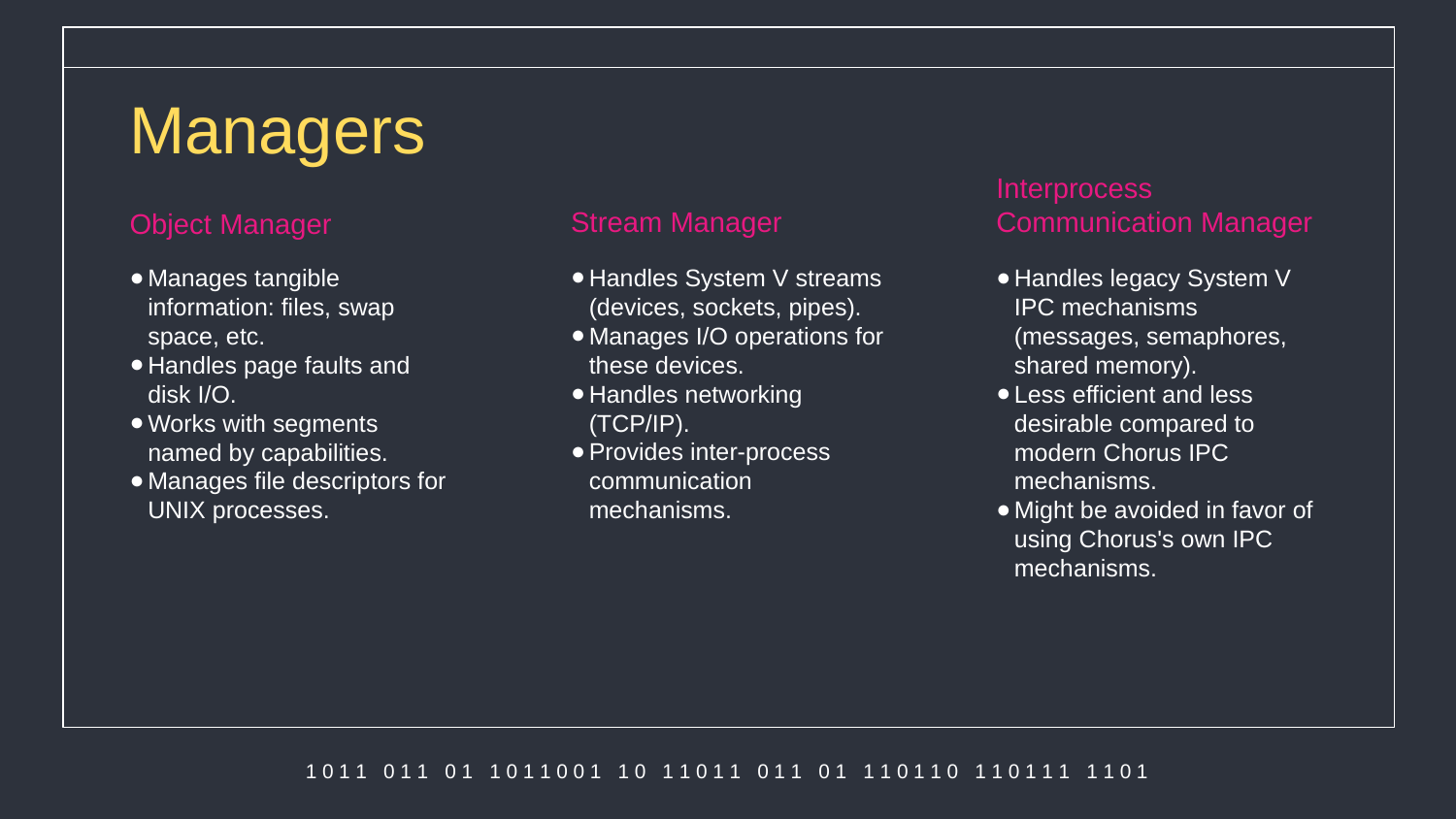

Managers
# Object Manager
Stream Manager
Interprocess Communication Manager
Handles System V streams (devices, sockets, pipes).
Manages I/O operations for these devices.
Handles networking (TCP/IP).
Provides inter-process communication mechanisms.
Manages tangible information: files, swap space, etc.
Handles page faults and disk I/O.
Works with segments named by capabilities.
Manages file descriptors for UNIX processes.
Handles legacy System V IPC mechanisms (messages, semaphores, shared memory).
Less efficient and less desirable compared to modern Chorus IPC mechanisms.
Might be avoided in favor of using Chorus's own IPC mechanisms.